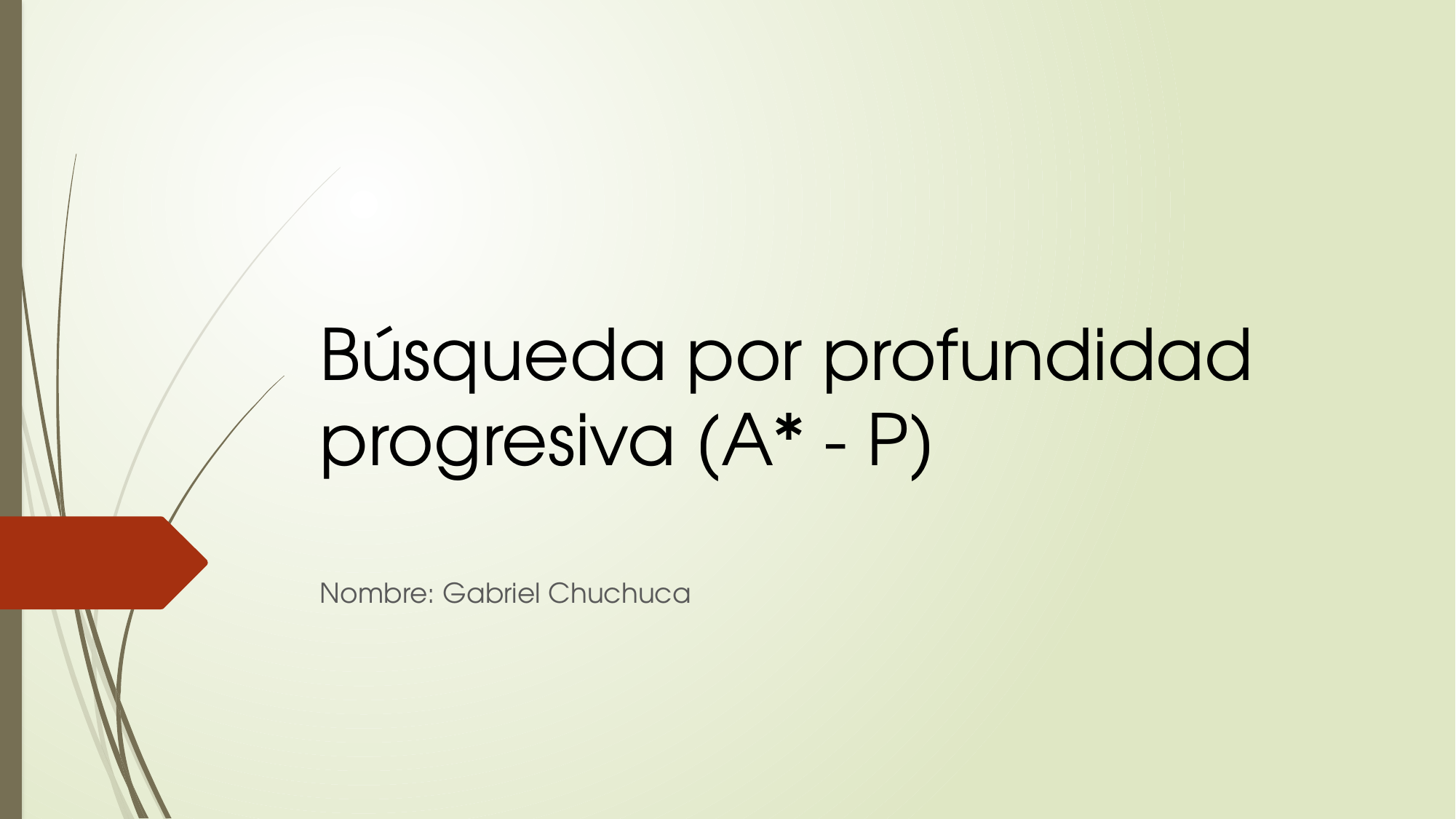

# Búsqueda por profundidad progresiva (A* - P)
Nombre: Gabriel Chuchuca